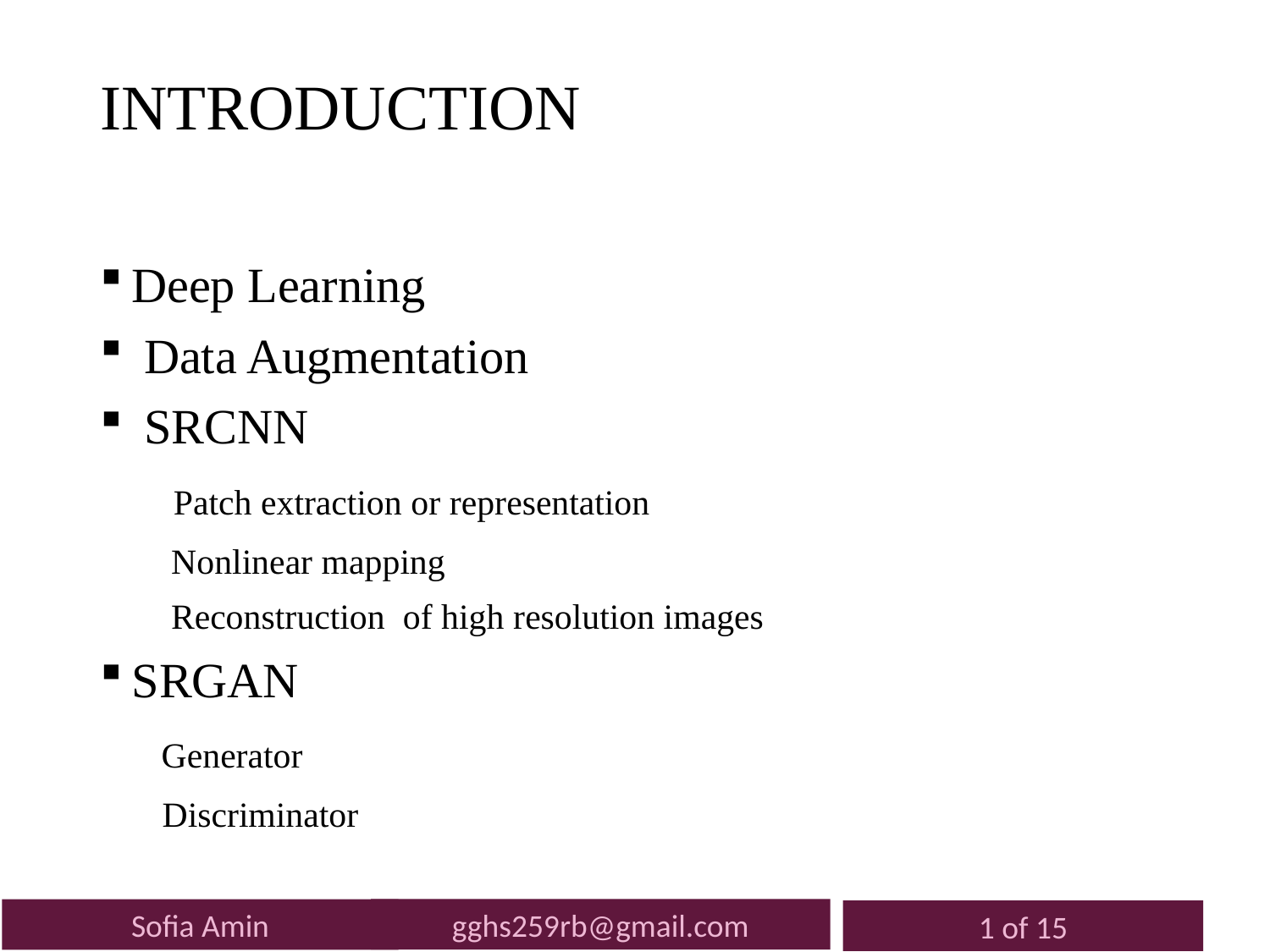

# INTRODUCTION
Deep Learning
 Data Augmentation
 SRCNN
      Patch extraction or representation
        Nonlinear mapping
        Reconstruction  of high resolution images
SRGAN
     Generator
       Discriminator
5
gghs259rb@gmail.com
Sofia Amin
1 of 15